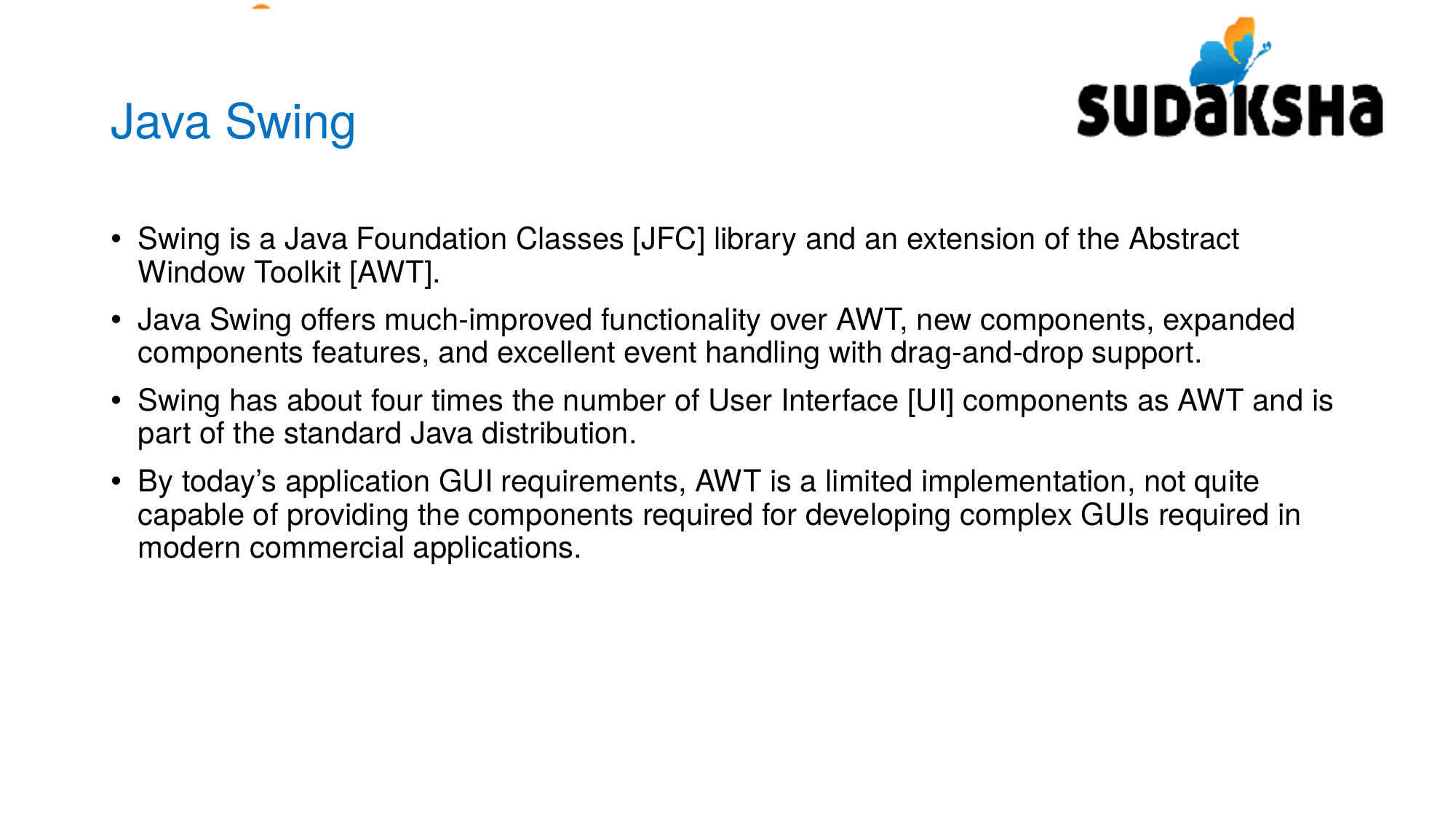

# Java Swing
Swing is a Java Foundation Classes [JFC] library and an extension of the Abstract Window Toolkit [AWT].
Java Swing offers much-improved functionality over AWT, new components, expanded components features, and excellent event handling with drag-and-drop support.
Swing has about four times the number of User Interface [UI] components as AWT and is part of the standard Java distribution.
By today’s application GUI requirements, AWT is a limited implementation, not quite capable of providing the components required for developing complex GUIs required in modern commercial applications.